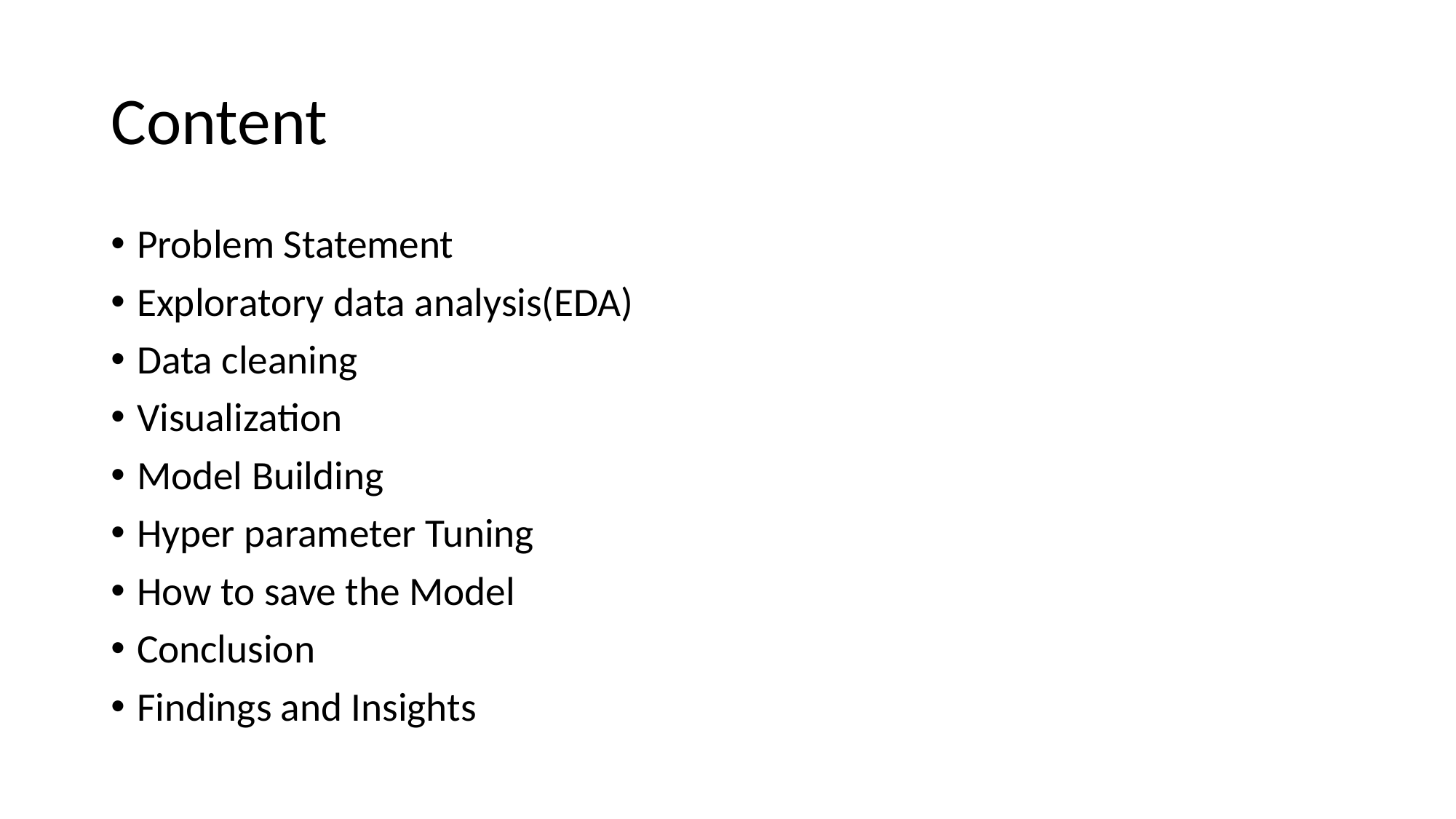

# Content
Problem Statement
Exploratory data analysis(EDA)
Data cleaning
Visualization
Model Building
Hyper parameter Tuning
How to save the Model
Conclusion
Findings and Insights